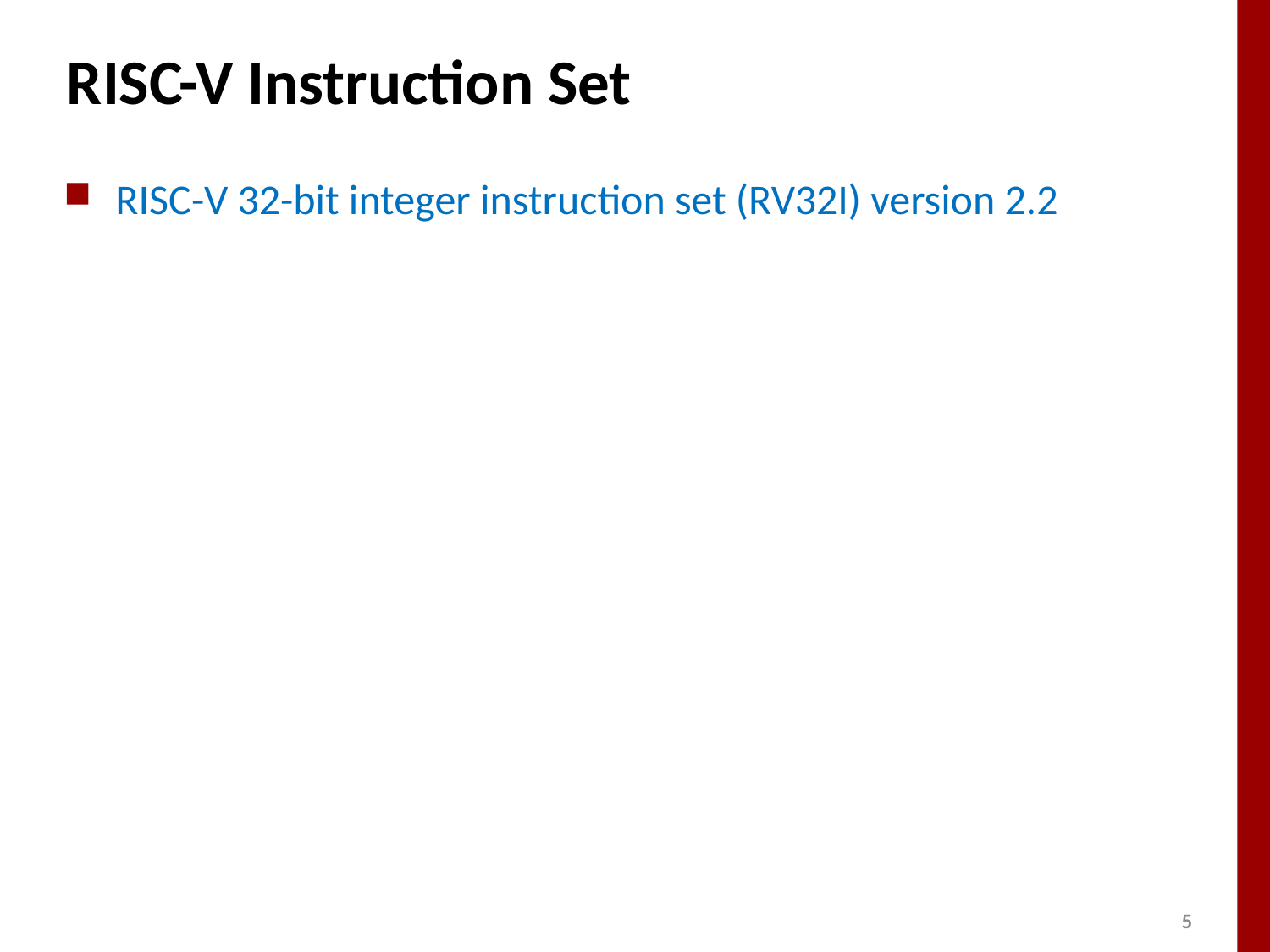

# RISC-V Instruction Set
RISC-V 32-bit integer instruction set (RV32I) version 2.2